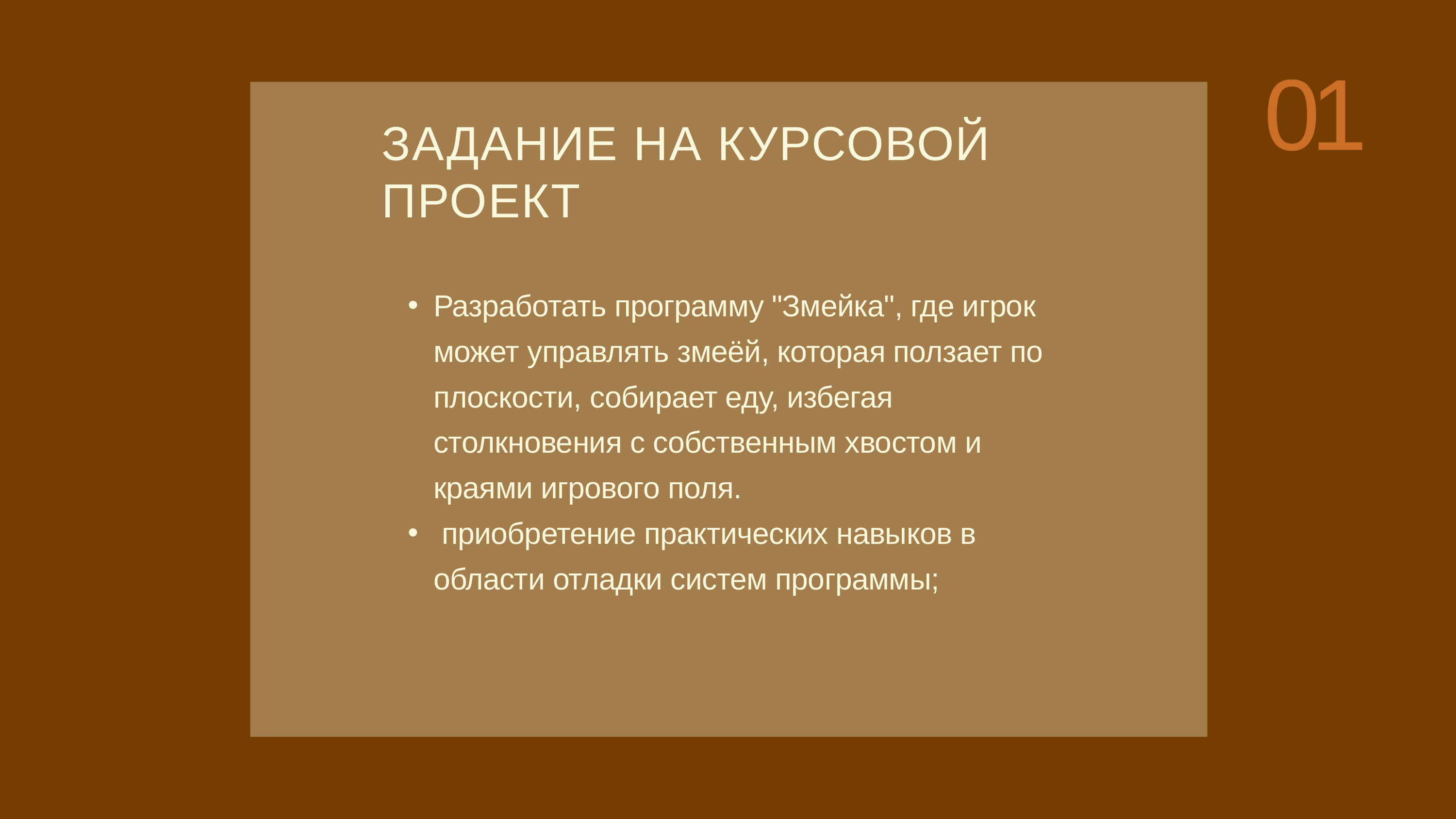

01

ЗАДАНИЕ НА КУРСОВОЙ ПРОЕКТ

Разработать программу "Змейка", где игрок может управлять змеёй, которая ползает по плоскости, собирает еду, избегая столкновения с собственным хвостом и краями игрового поля.
 приобретение практических навыков в области отладки систем программы;